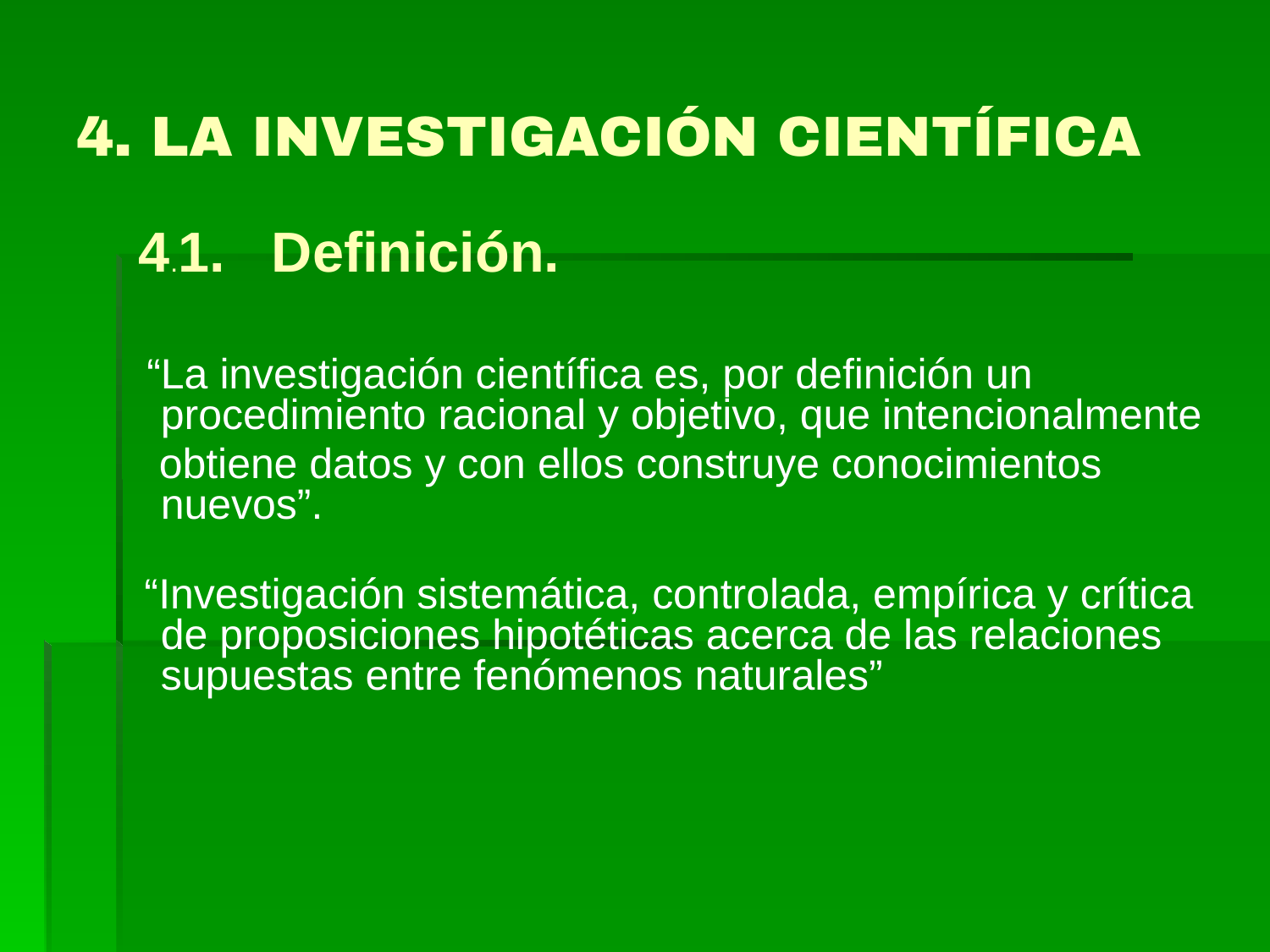

# 4. LA INVESTIGACIÓN CIENTÍFICA
    4.1.   Definición.

         “La investigación científica es, por definición un procedimiento racional y objetivo, que intencionalmente
       obtiene datos y con ellos construye conocimientos nuevos”.

       “Investigación sistemática, controlada, empírica y crítica de proposiciones hipotéticas acerca de las relaciones supuestas entre fenómenos naturales”